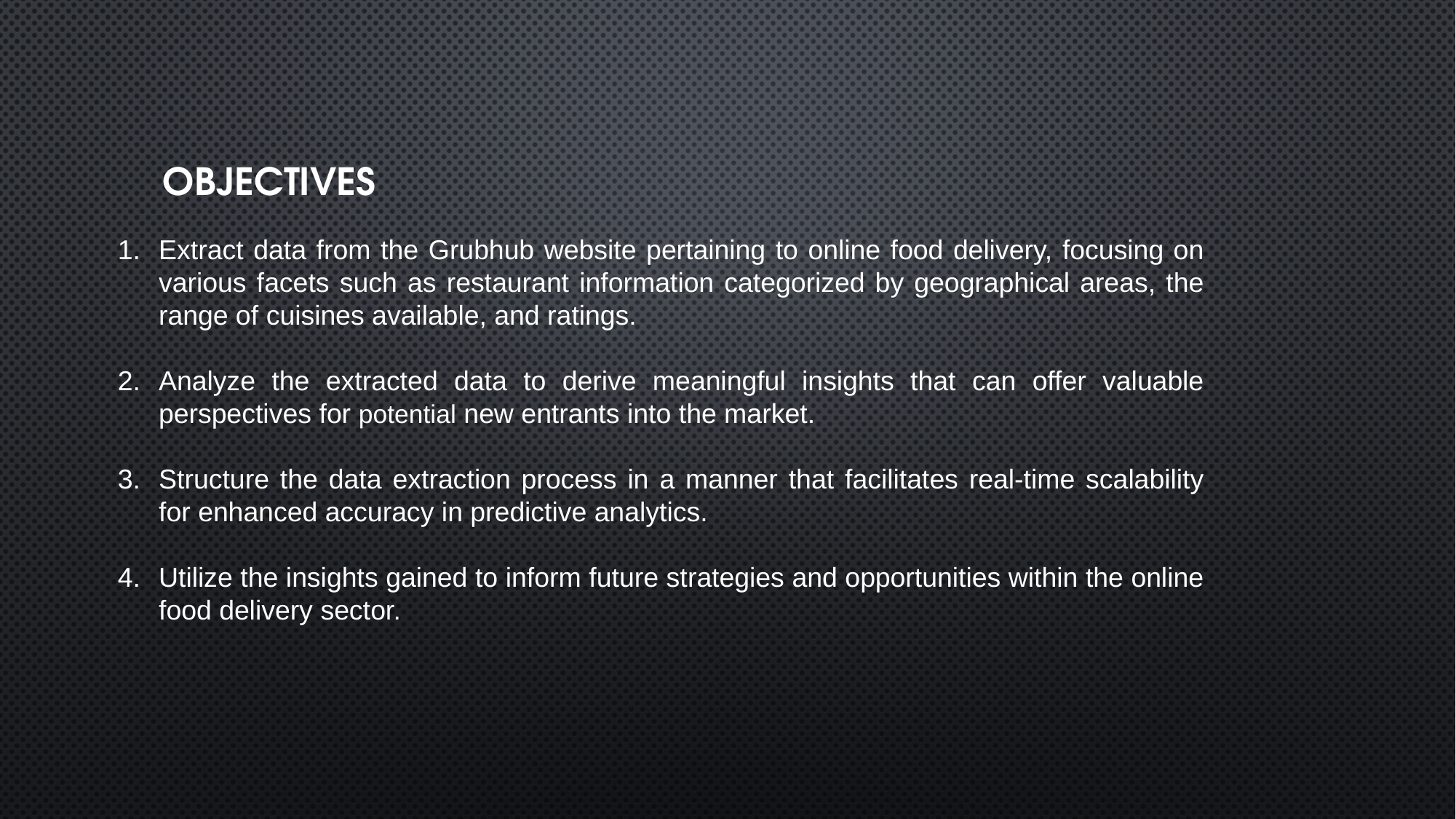

# OBJECTIVES
Extract data from the Grubhub website pertaining to online food delivery, focusing on various facets such as restaurant information categorized by geographical areas, the range of cuisines available, and ratings.

Analyze the extracted data to derive meaningful insights that can offer valuable perspectives for potential new entrants into the market.

Structure the data extraction process in a manner that facilitates real-time scalability for enhanced accuracy in predictive analytics.

Utilize the insights gained to inform future strategies and opportunities within the online food delivery sector.